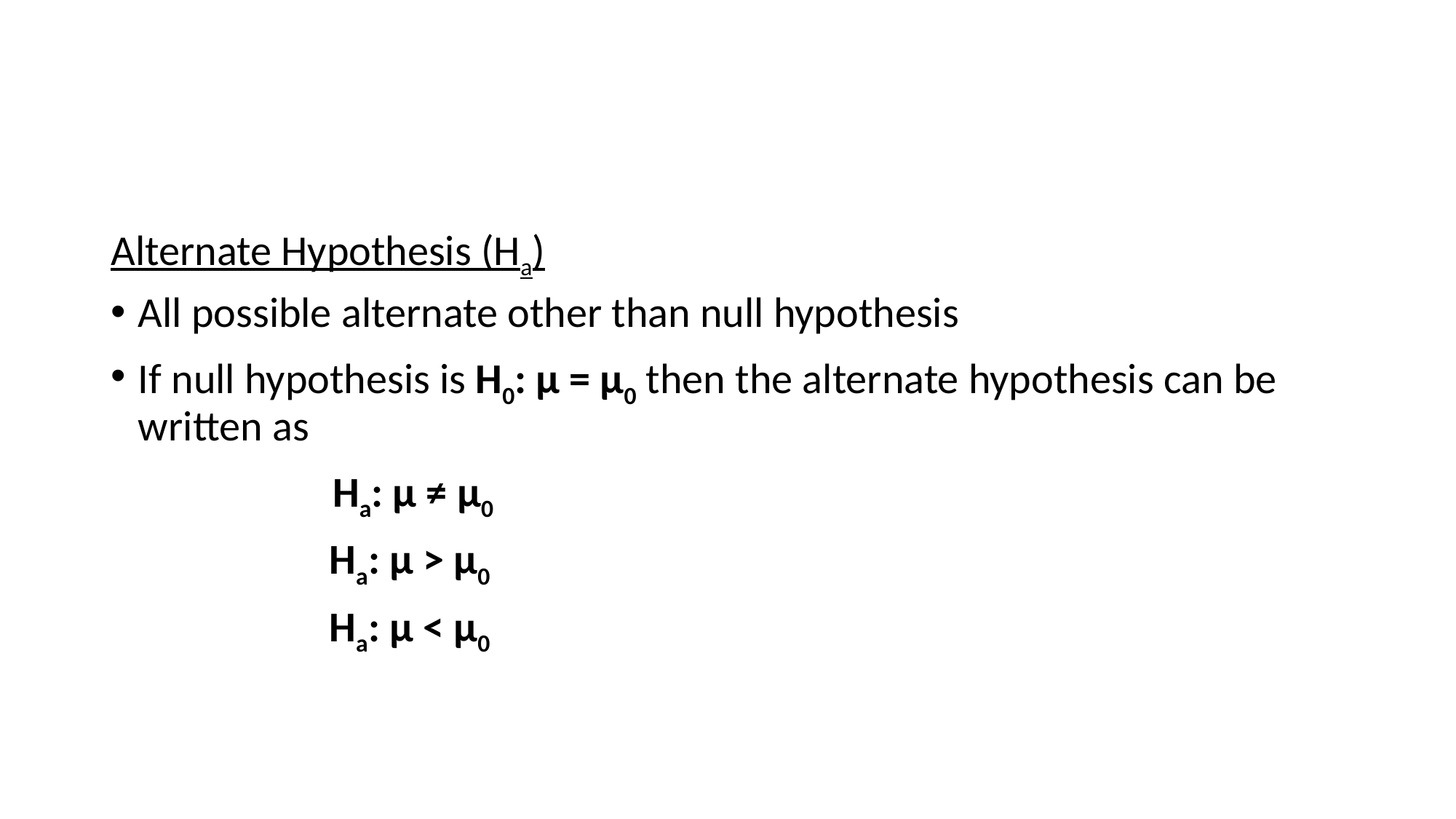

#
Alternate Hypothesis (Ha)
All possible alternate other than null hypothesis
If null hypothesis is H0: µ = µ0 then the alternate hypothesis can be written as
                       Ha: µ ≠ µ0
		Ha: µ > µ0
		Ha: µ < µ0